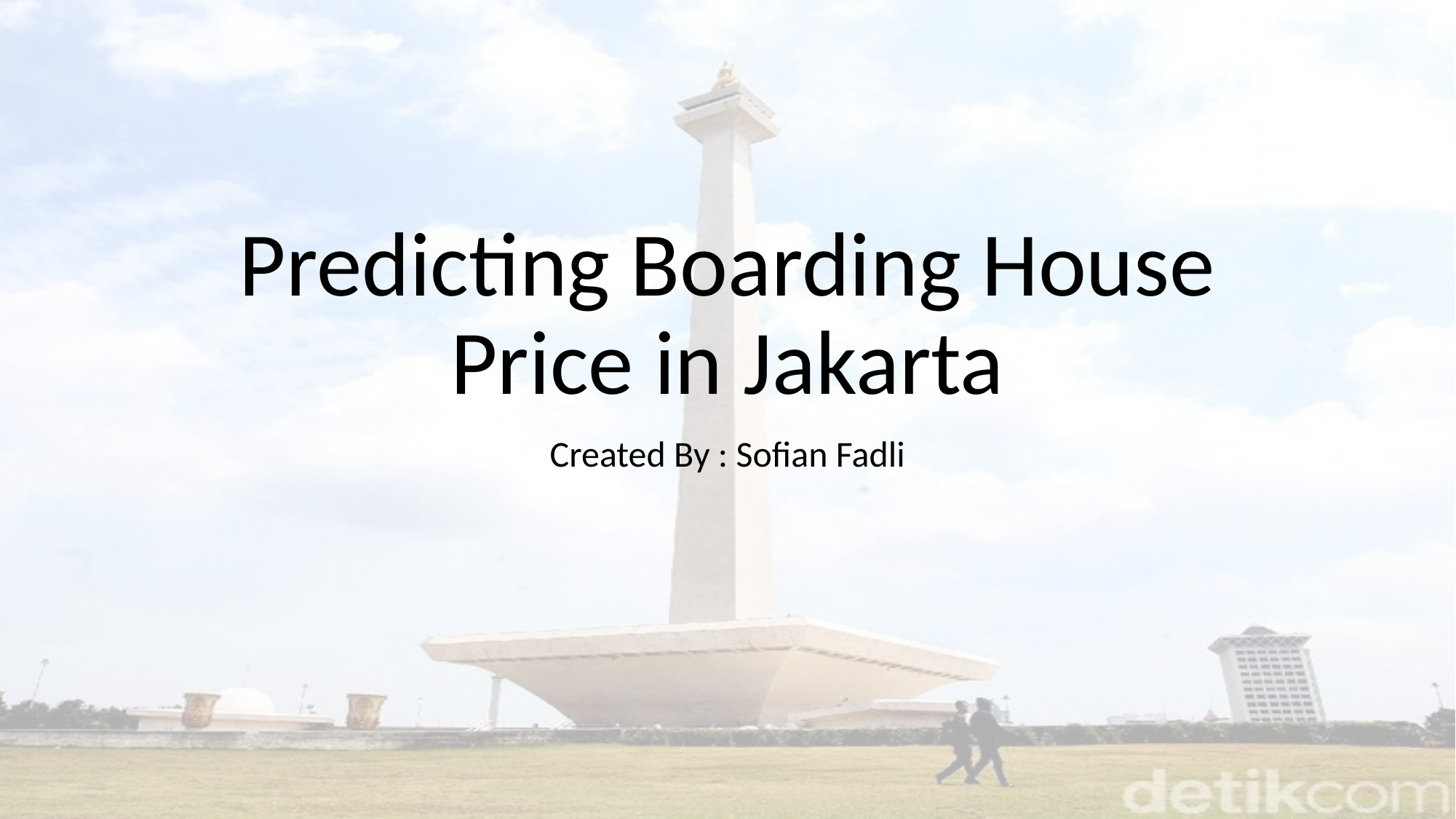

# Predicting Boarding House Price in Jakarta
Created By : Sofian Fadli